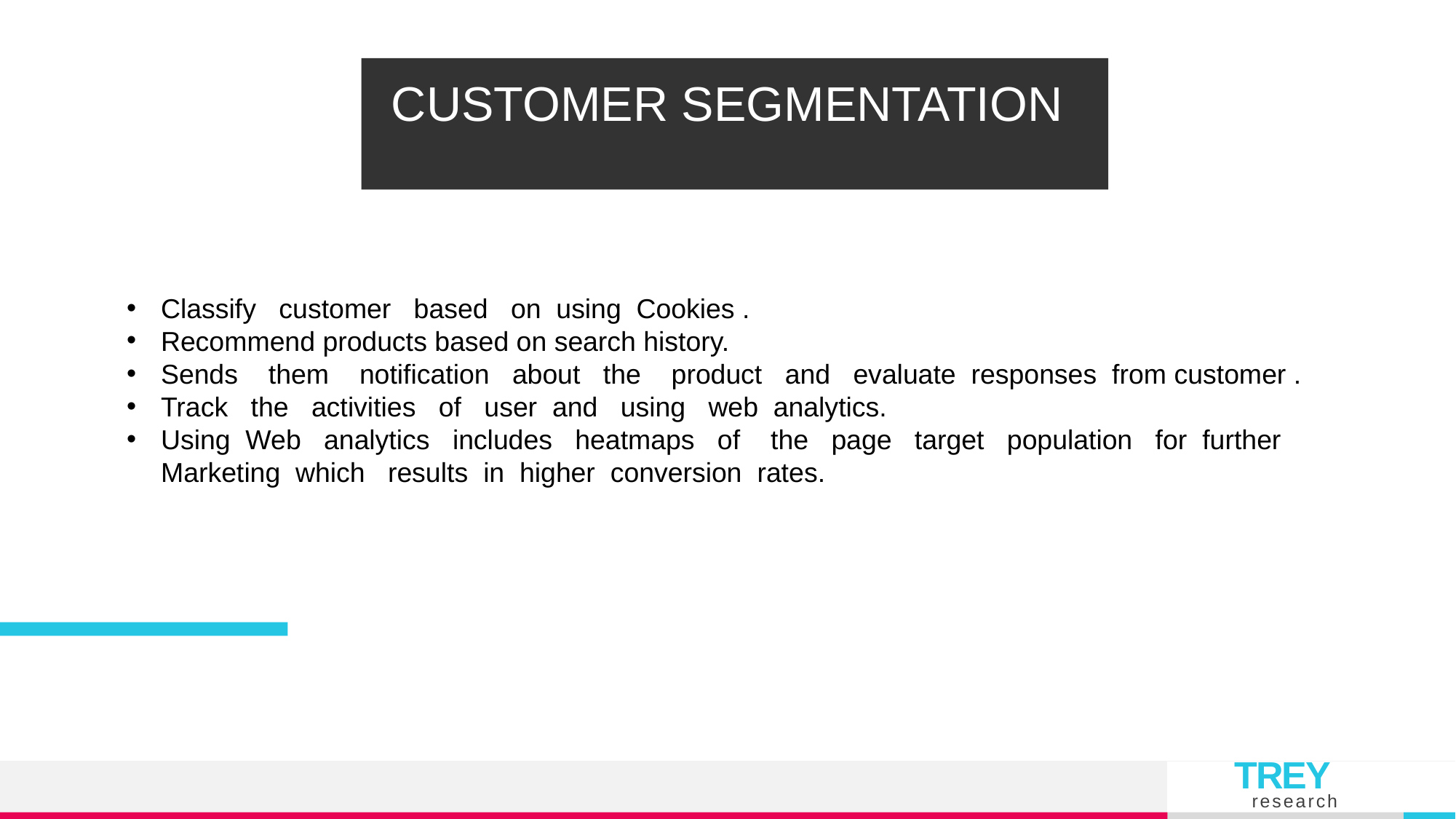

CUSTOMER SEGMENTATION

Classify   customer   based   on  using  Cookies .
Recommend products based on search history.
Sends    them    notification   about   the    product   and   evaluate  responses  from customer .
Track   the   activities   of   user  and   using   web  analytics.
Using  Web   analytics   includes   heatmaps   of    the   page   target   population   for  further  Marketing  which   results  in  higher  conversion  rates.